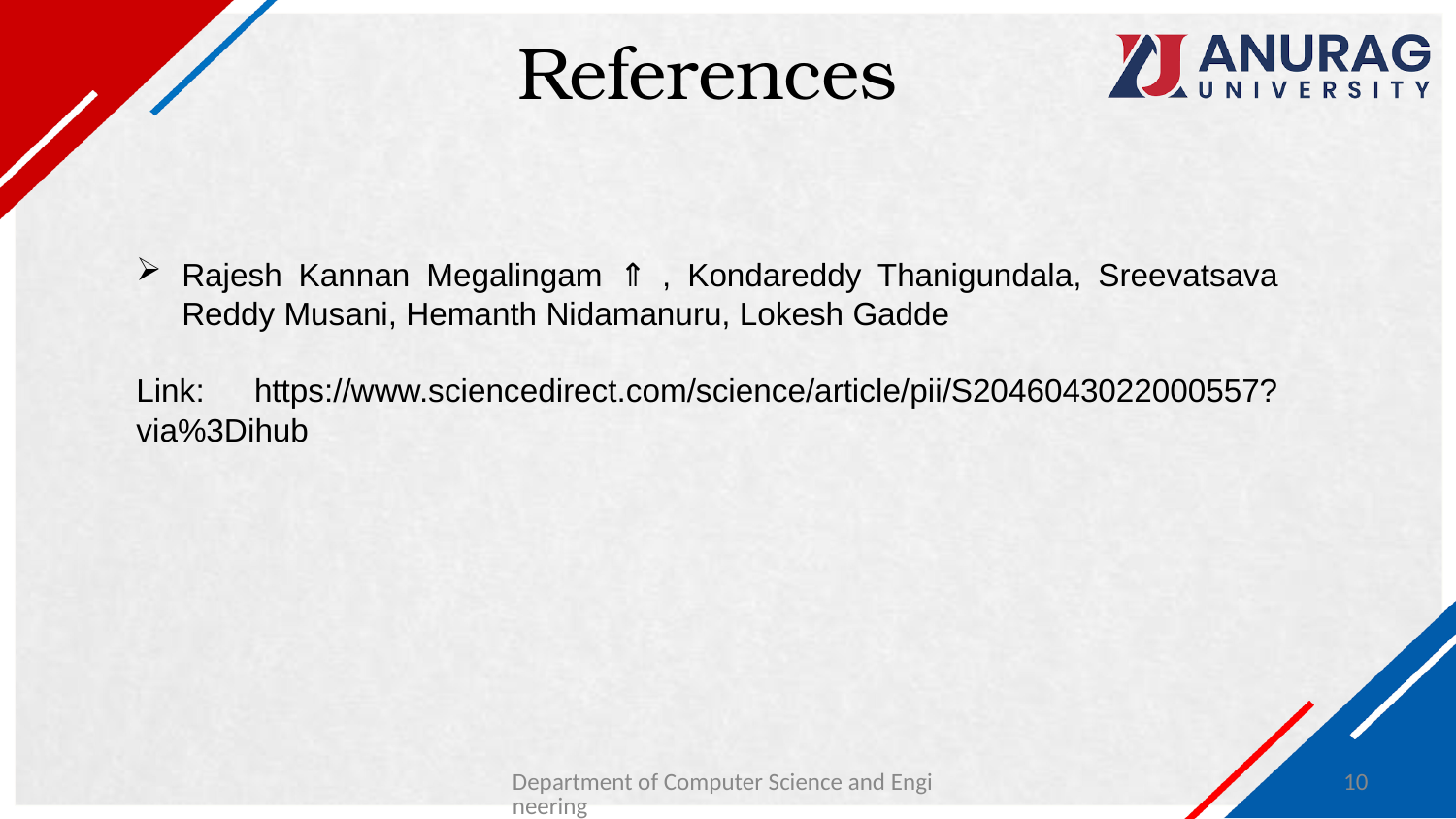

# References
Rajesh Kannan Megalingam ⇑ , Kondareddy Thanigundala, Sreevatsava Reddy Musani, Hemanth Nidamanuru, Lokesh Gadde

Link:  https://www.sciencedirect.com/science/article/pii/S2046043022000557?via%3Dihub

Department of Computer Science and Engineering
10